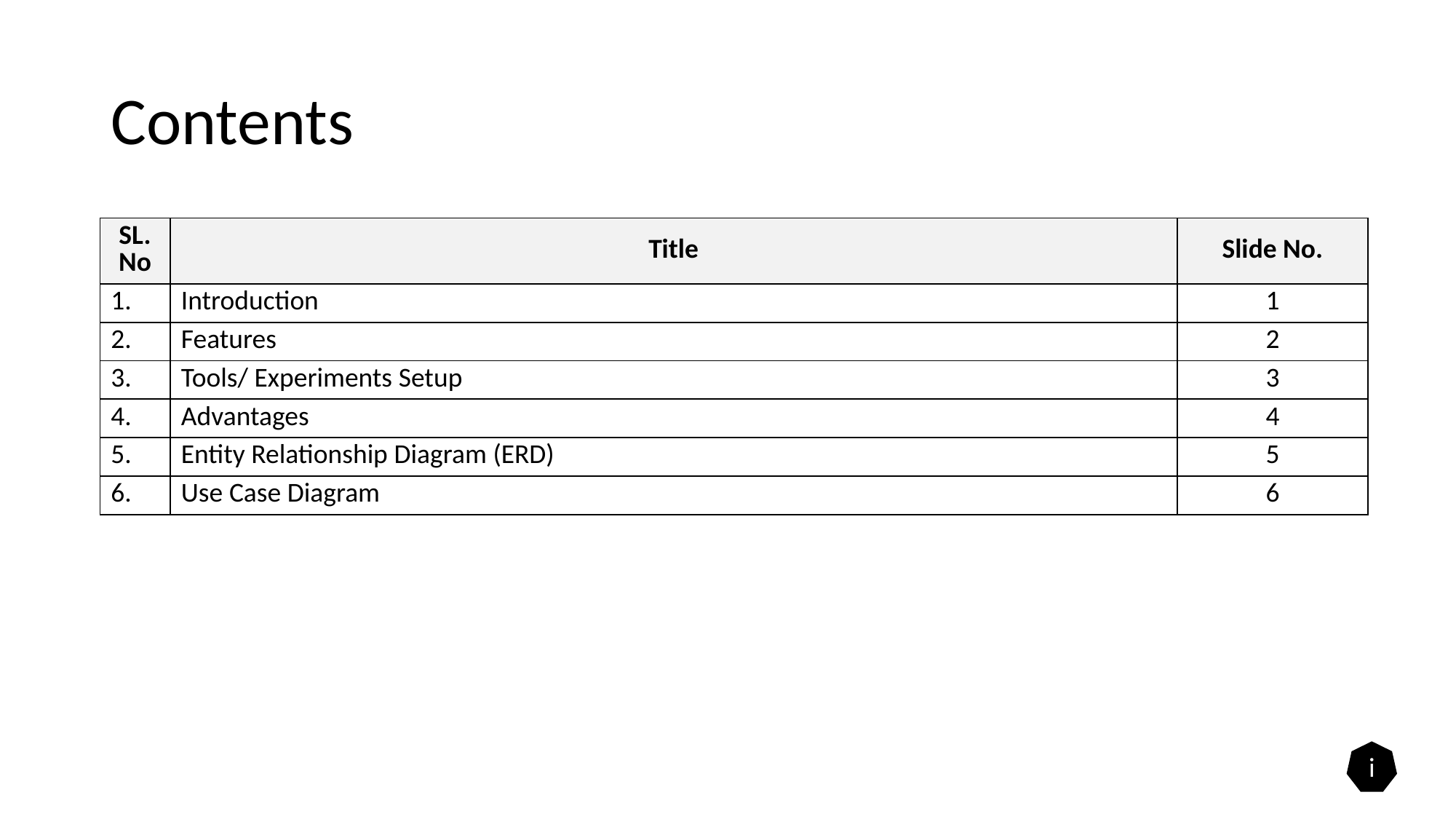

# Contents
| SL. No | Title | Slide No. |
| --- | --- | --- |
| 1. | Introduction | 1 |
| 2. | Features | 2 |
| 3. | Tools/ Experiments Setup | 3 |
| 4. | Advantages | 4 |
| 5. | Entity Relationship Diagram (ERD) | 5 |
| 6. | Use Case Diagram | 6 |
i